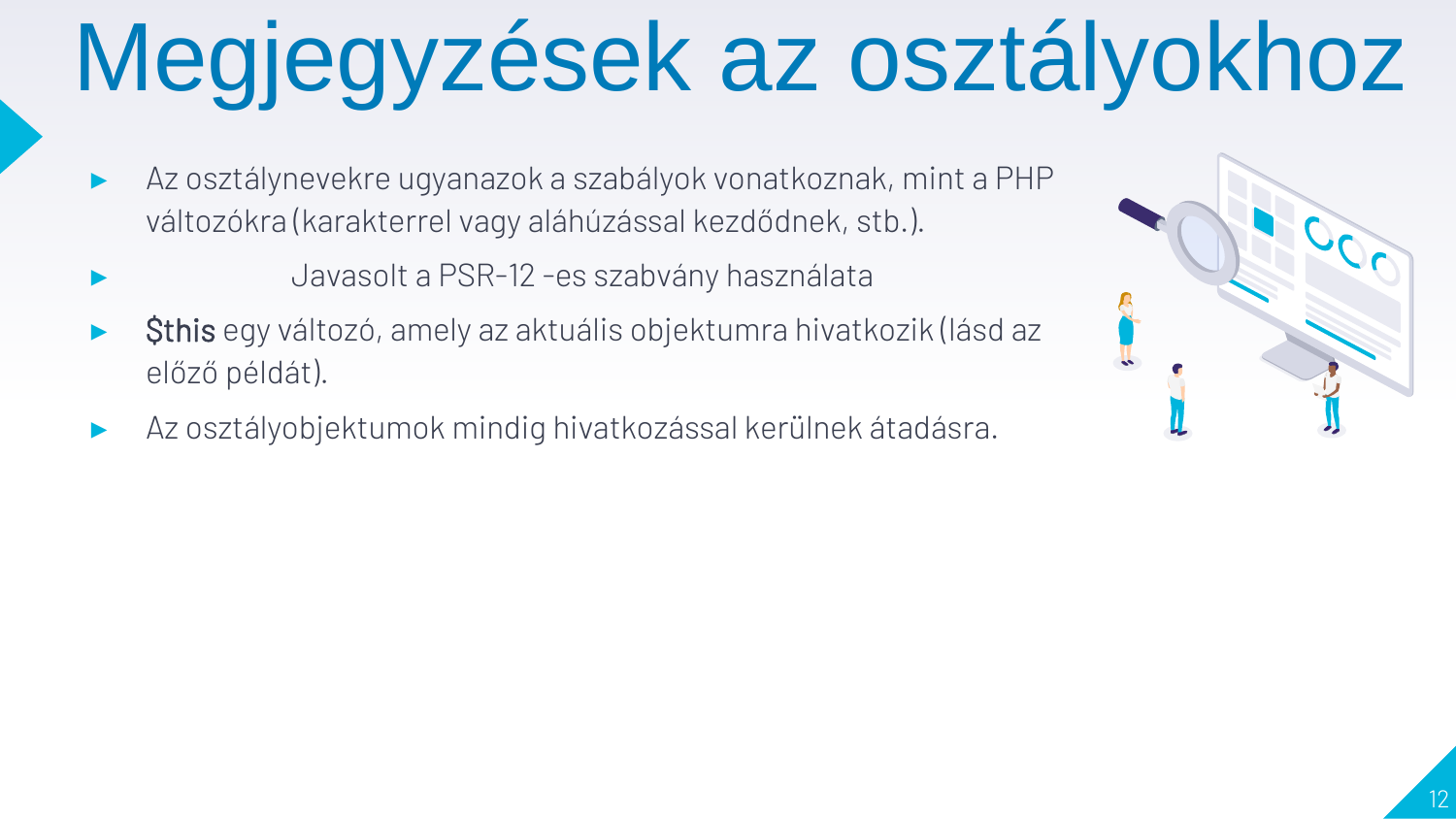

# Megjegyzések az osztályokhoz

Az osztálynevekre ugyanazok a szabályok vonatkoznak, mint a PHP változókra (karakterrel vagy aláhúzással kezdődnek, stb.).
	Javasolt a PSR-12 -es szabvány használata
$this egy változó, amely az aktuális objektumra hivatkozik (lásd az előző példát).
Az osztályobjektumok mindig hivatkozással kerülnek átadásra.
12